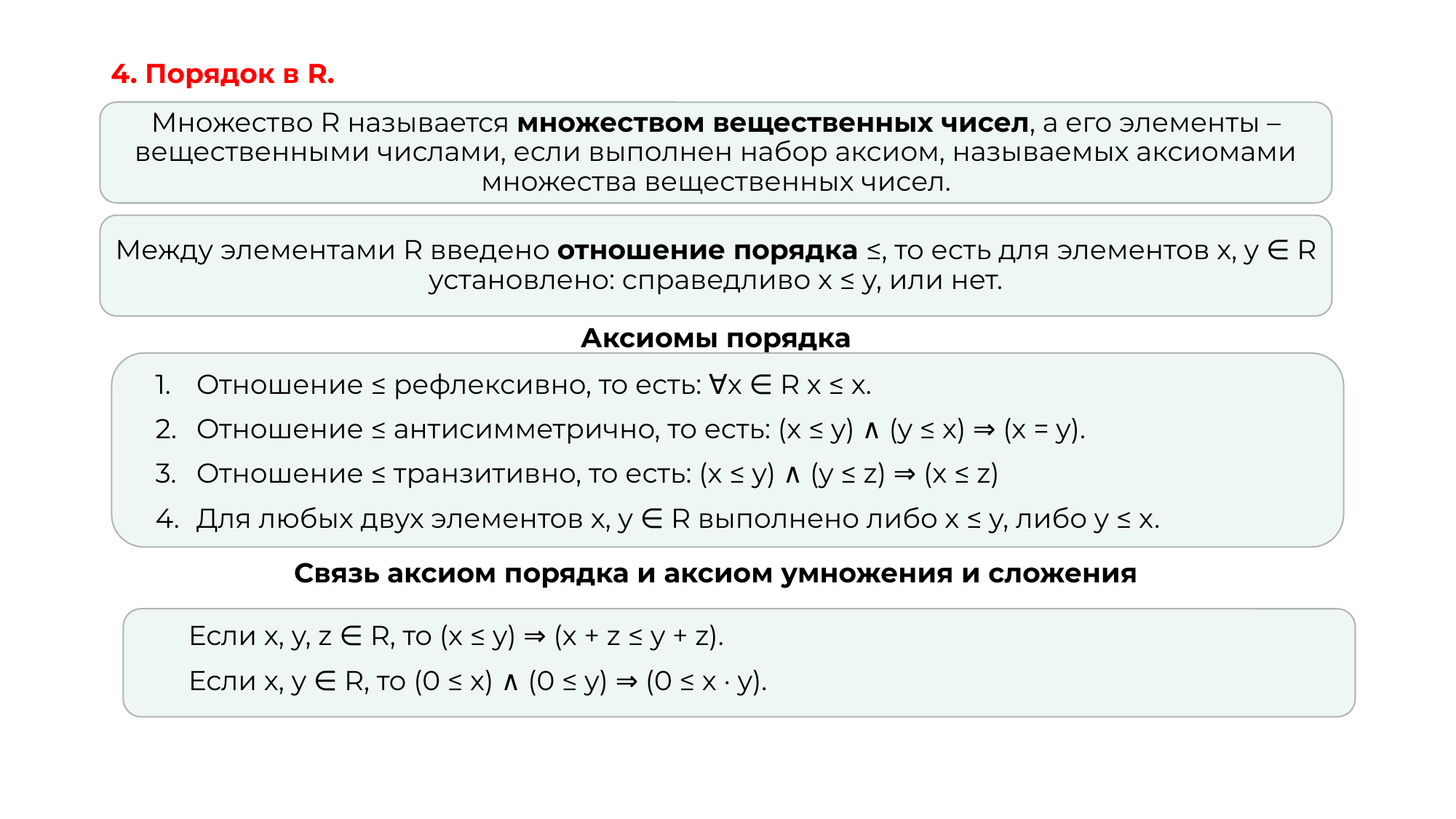

# 4. Порядок в R.

Множество R называется множеством вещественных чисел, а его элементы – вещественными числами, если выполнен набор аксиом, называемых аксиомами множества вещественных чисел.

Между элементами R введено отношение порядка ≤, то есть для элементов x, y ∈ R установлено: справедливо x ≤ y, или нет.
Аксиомы порядка

Отношение ≤ рефлексивно, то есть: ∀x ∈ R x ≤ x.
Отношение ≤ антисимметрично, то есть: (x ≤ y) ∧ (y ≤ x) ⇒ (x = y).
Отношение ≤ транзитивно, то есть: (x ≤ y) ∧ (y ≤ z) ⇒ (x ≤ z)
Для любых двух элементов x, y ∈ R выполнено либо x ≤ y, либо y ≤ x.
Связь аксиом порядка и аксиом умножения и сложения

Если x, y, z ∈ R, то (x ≤ y) ⇒ (x + z ≤ y + z).
Если x, y ∈ R, то (0 ≤ x) ∧ (0 ≤ y) ⇒ (0 ≤ x · y).